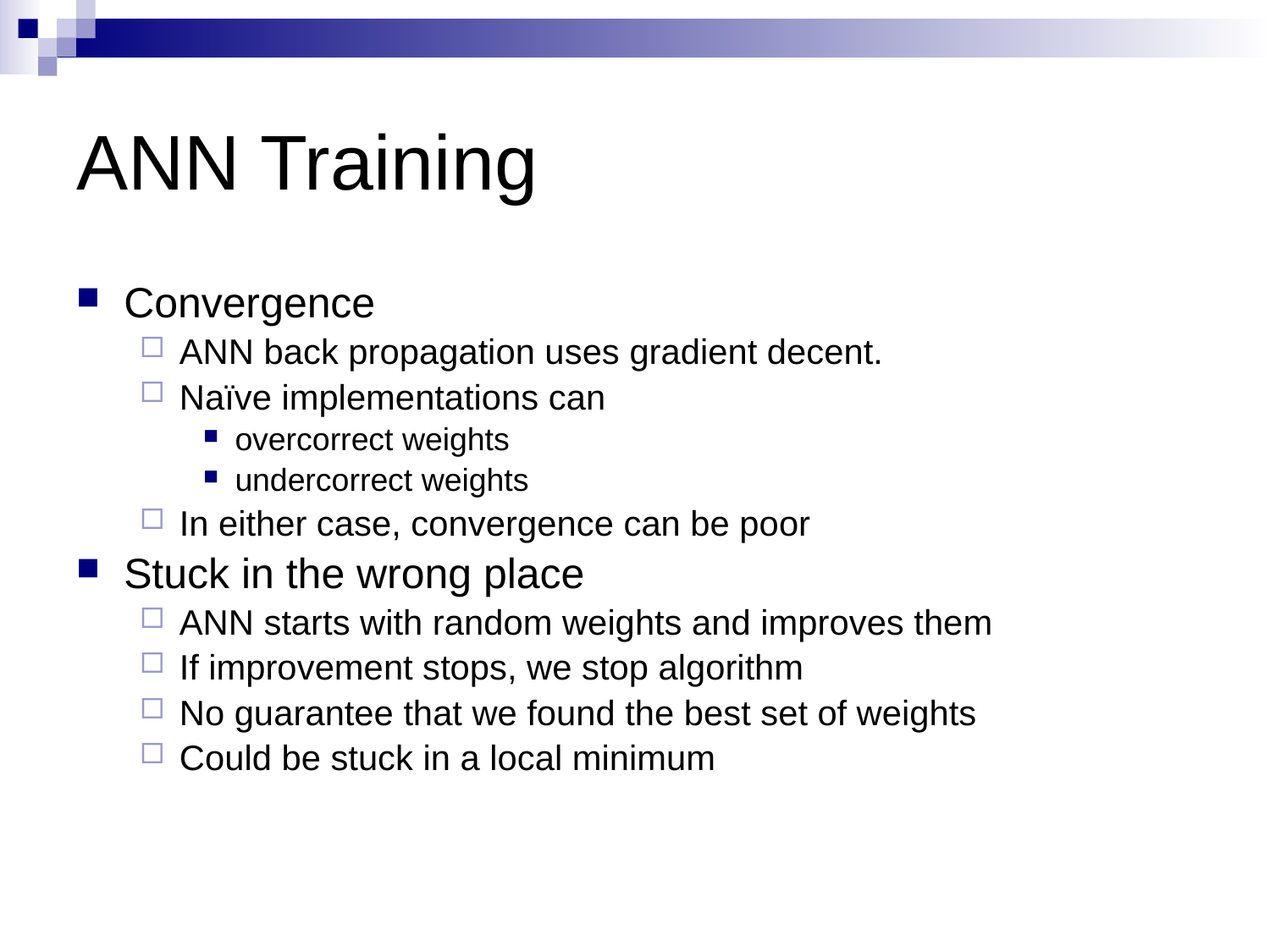

# ANN Training
Convergence
ANN back propagation uses gradient decent.
Naïve implementations can
overcorrect weights
undercorrect weights
In either case, convergence can be poor
Stuck in the wrong place
ANN starts with random weights and improves them
If improvement stops, we stop algorithm
No guarantee that we found the best set of weights
Could be stuck in a local minimum